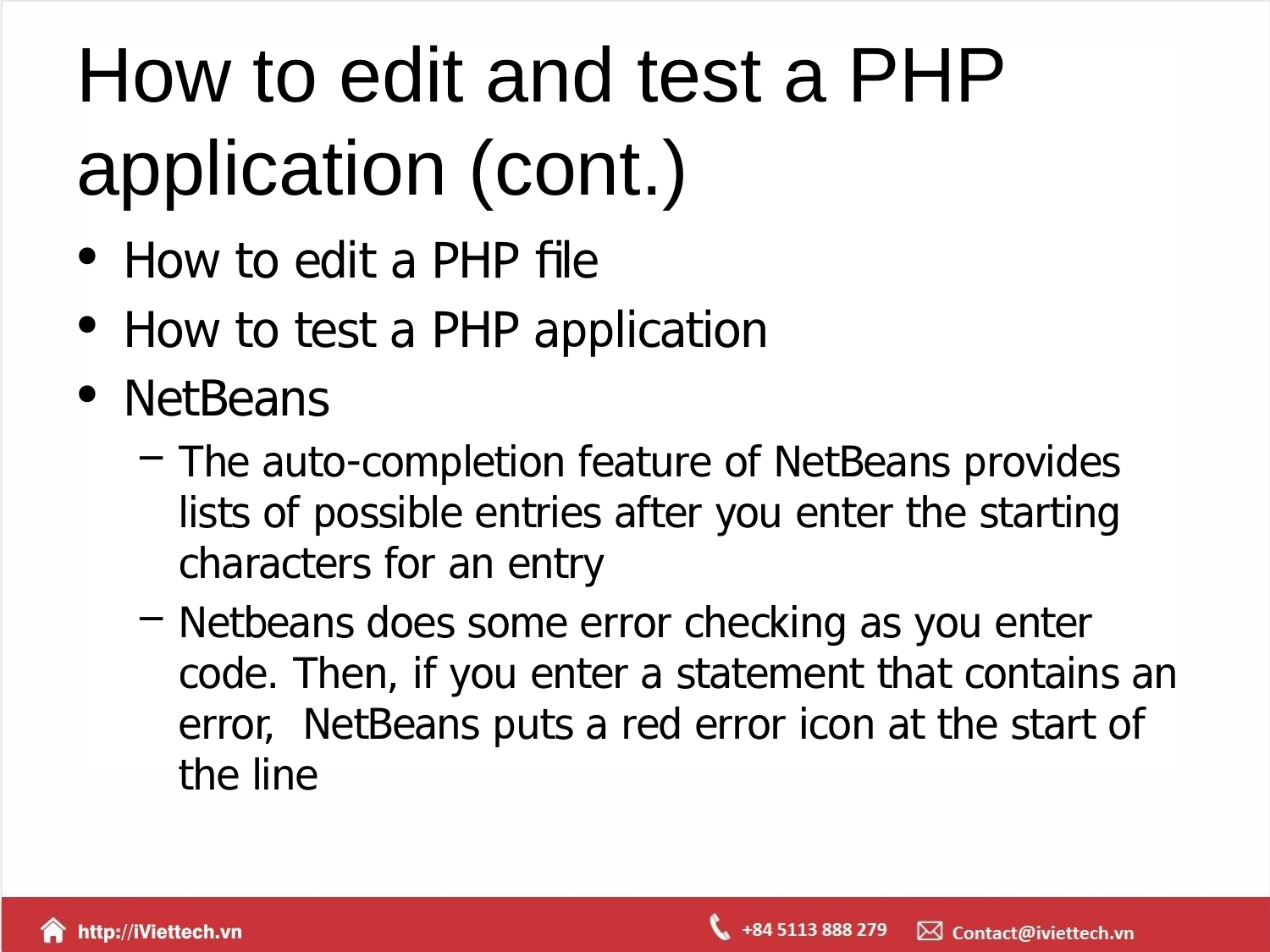

# How to edit and test a PHP application (cont.)
How to edit a PHP file
How to test a PHP application
NetBeans
The auto-completion feature of NetBeans provides lists of possible entries after you enter the starting characters for an entry
Netbeans does some error checking as you enter code. Then, if you enter a statement that contains an error,  NetBeans puts a red error icon at the start of the line